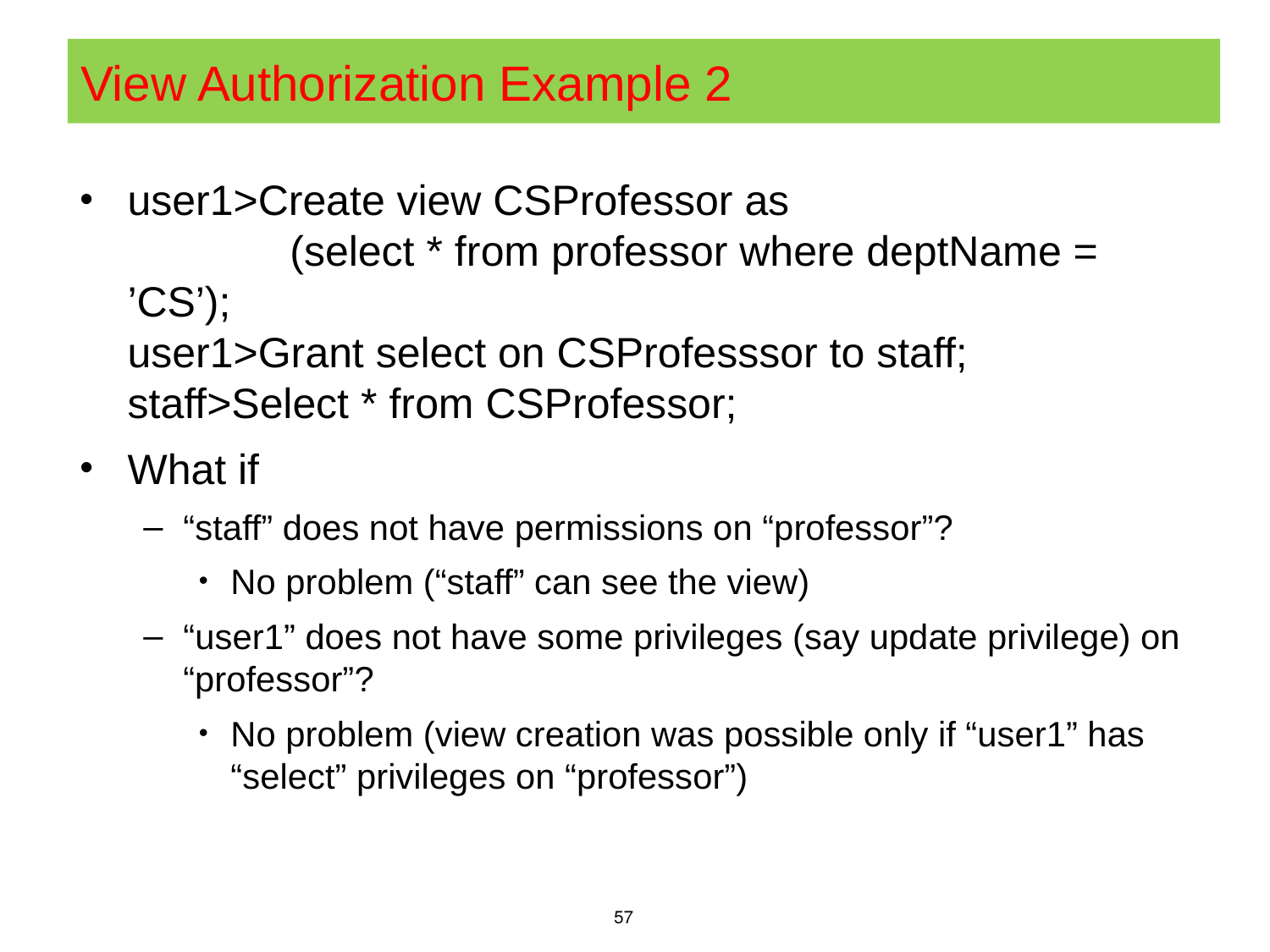

# View Authorization Example 2
user1>Create view CSProfessor as
	   (select * from professor where deptName = ’CS’);
user1>Grant select on CSProfesssor to staff;
staff>Select * from CSProfessor;
What if
“staff” does not have permissions on “professor”?
No problem (“staff” can see the view)
“user1” does not have some privileges (say update privilege) on “professor”?
No problem (view creation was possible only if “user1” has “select” privileges on “professor”)